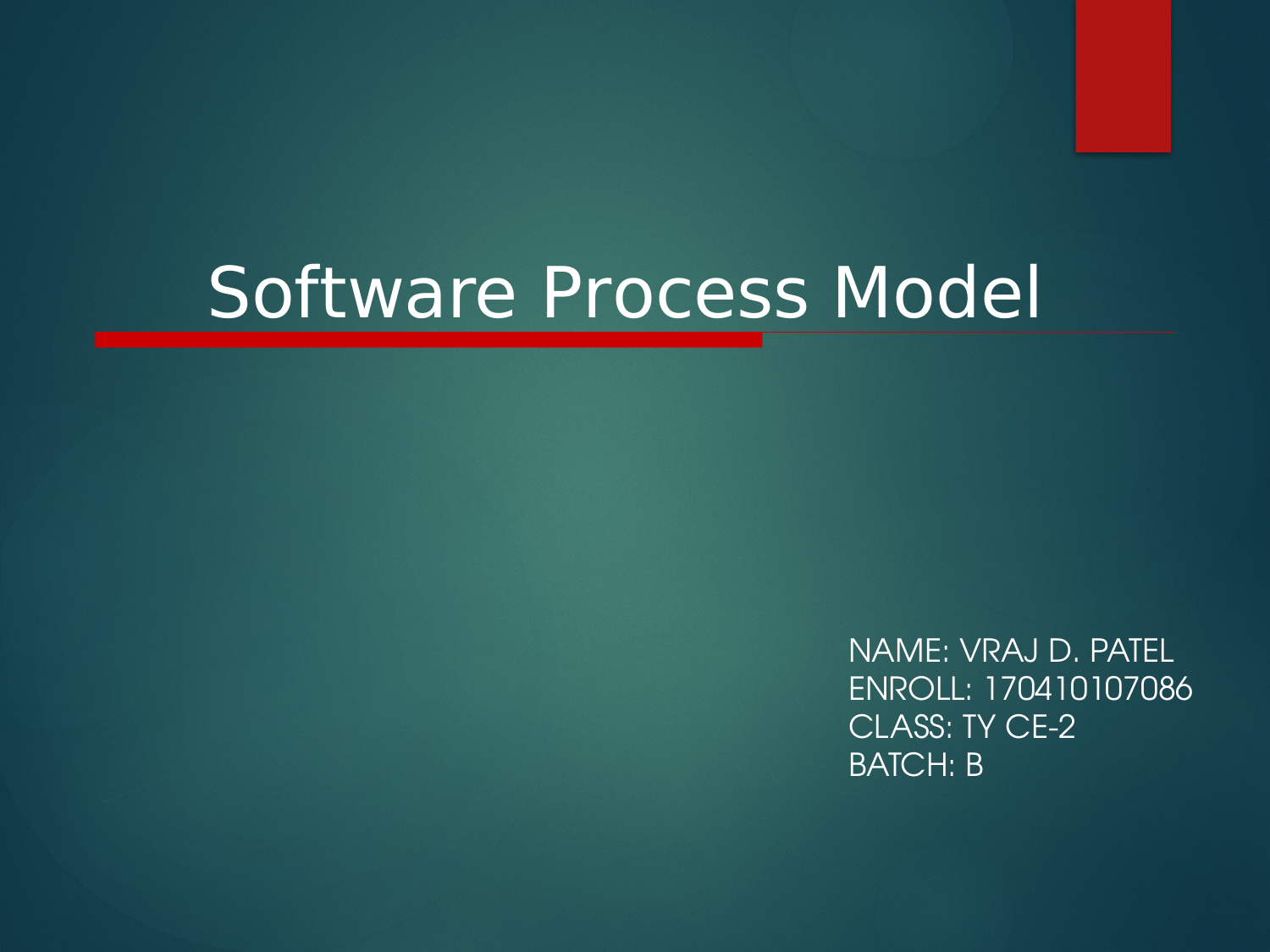

Software Process Model

NAME: VRAJ D. PATEL
ENROLL: 170410107086
CLASS: TY CE-2
BATCH: B